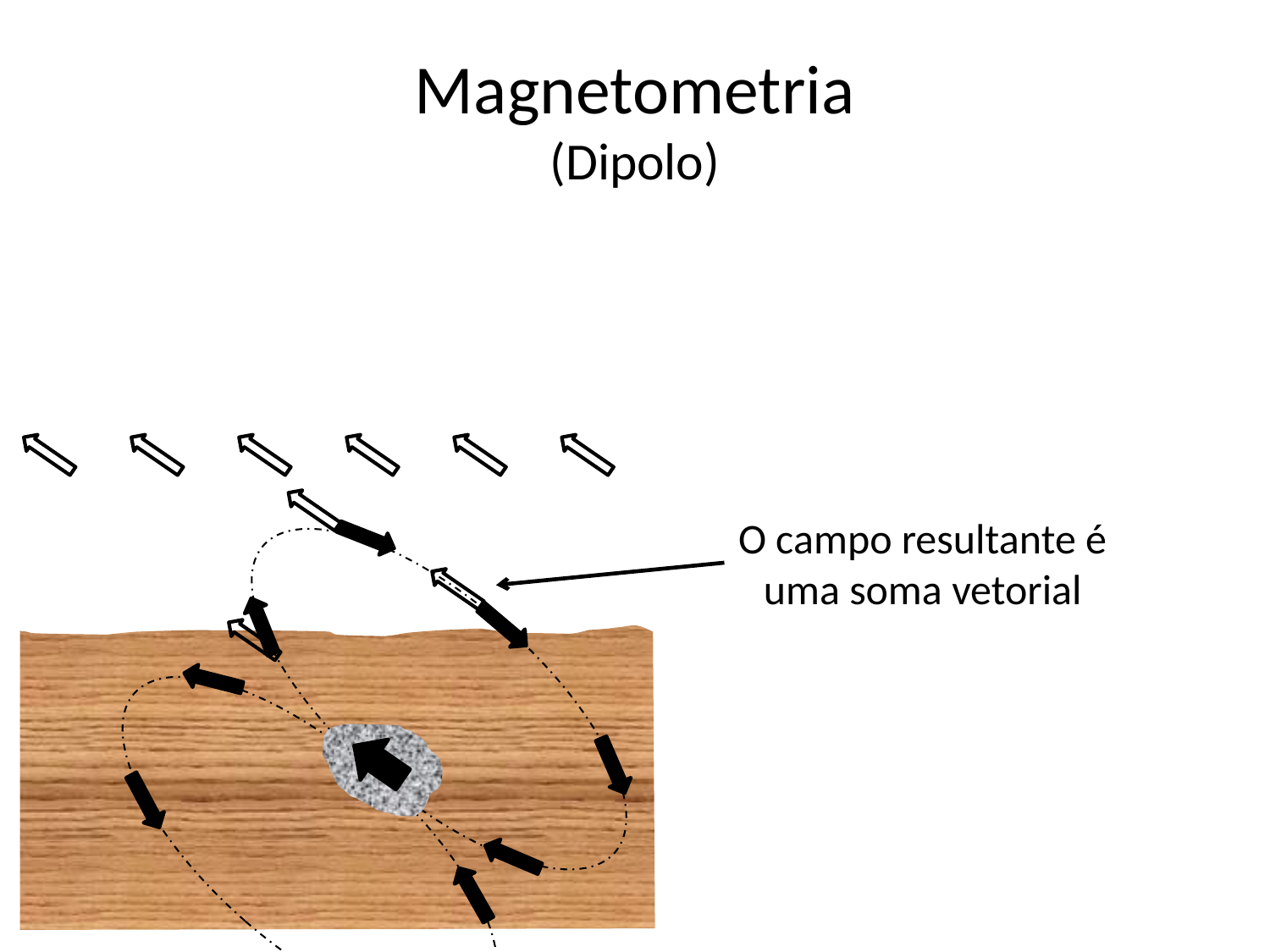

# Magnetometria (Dipolo)

O campo resultante é uma soma vetorial